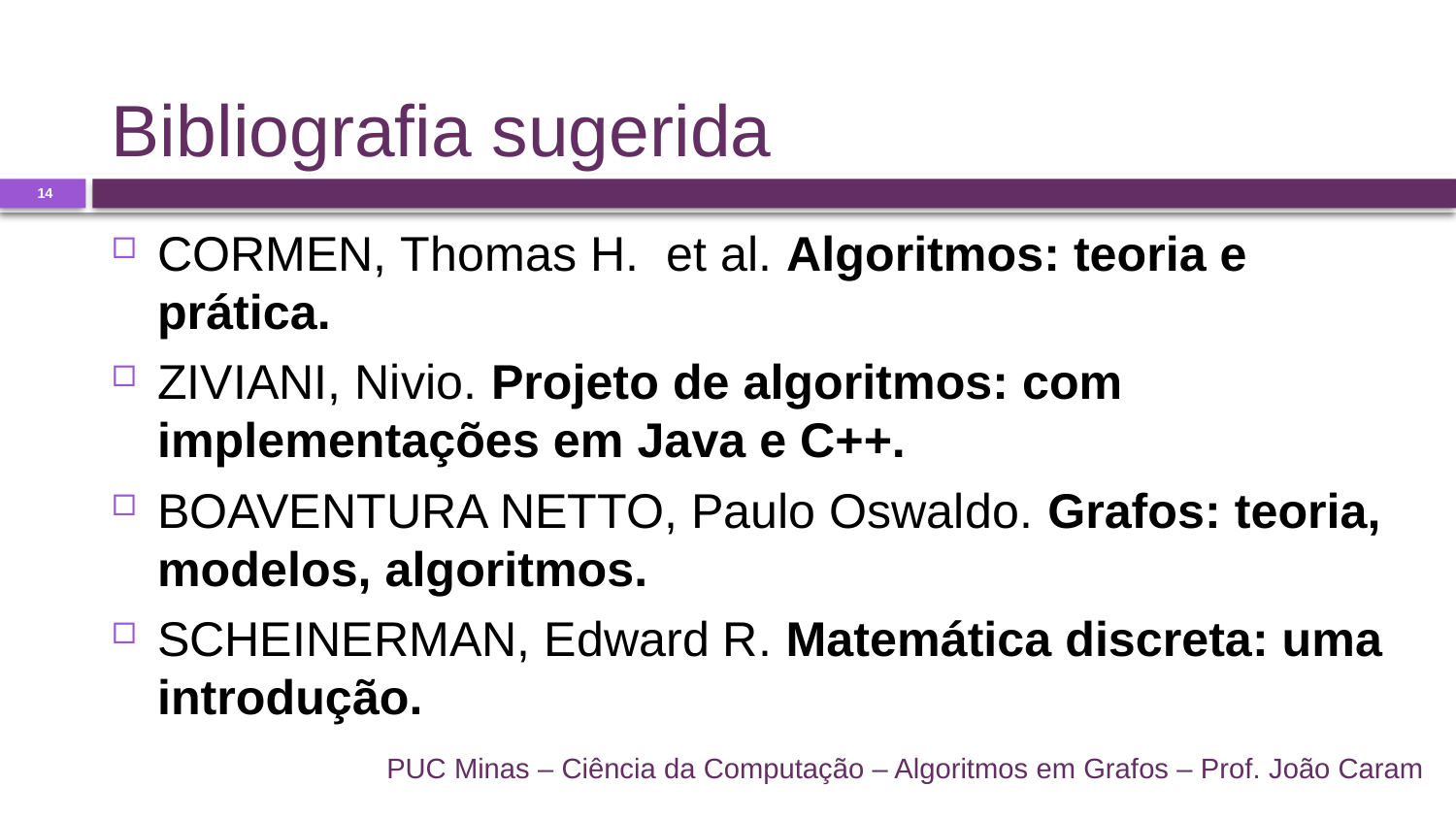

# Bibliografia sugerida
14
CORMEN, Thomas H.  et al. Algoritmos: teoria e prática.
ZIVIANI, Nivio. Projeto de algoritmos: com implementações em Java e C++.
BOAVENTURA NETTO, Paulo Oswaldo. Grafos: teoria, modelos, algoritmos.
SCHEINERMAN, Edward R. Matemática discreta: uma introdução.
PUC Minas – Ciência da Computação – Algoritmos em Grafos – Prof. João Caram